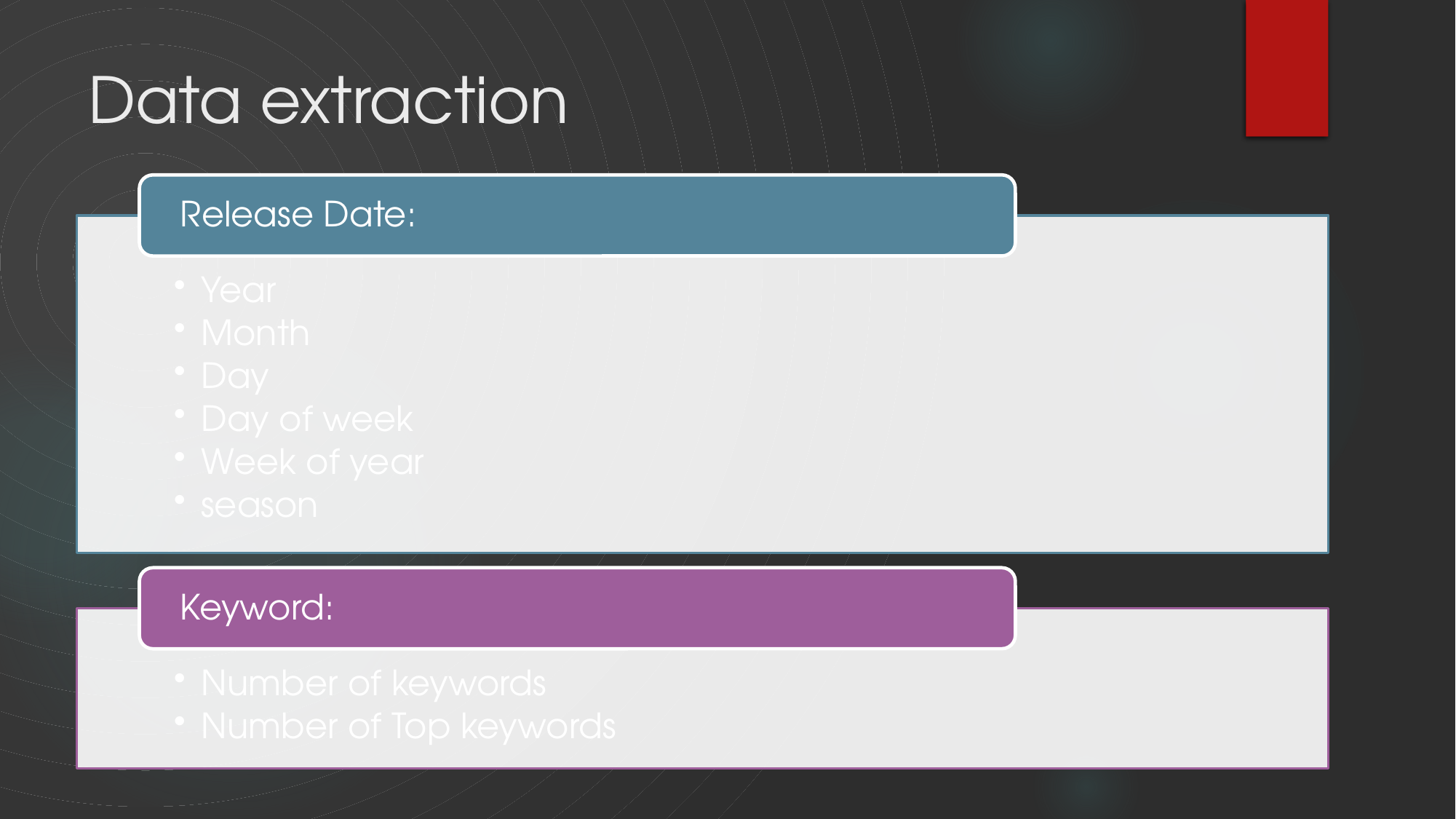

# Data extraction
Year
Month
Day
Day of week
Week of year
season
Release Date:
Number of keywords
Number of Top keywords
Keyword: